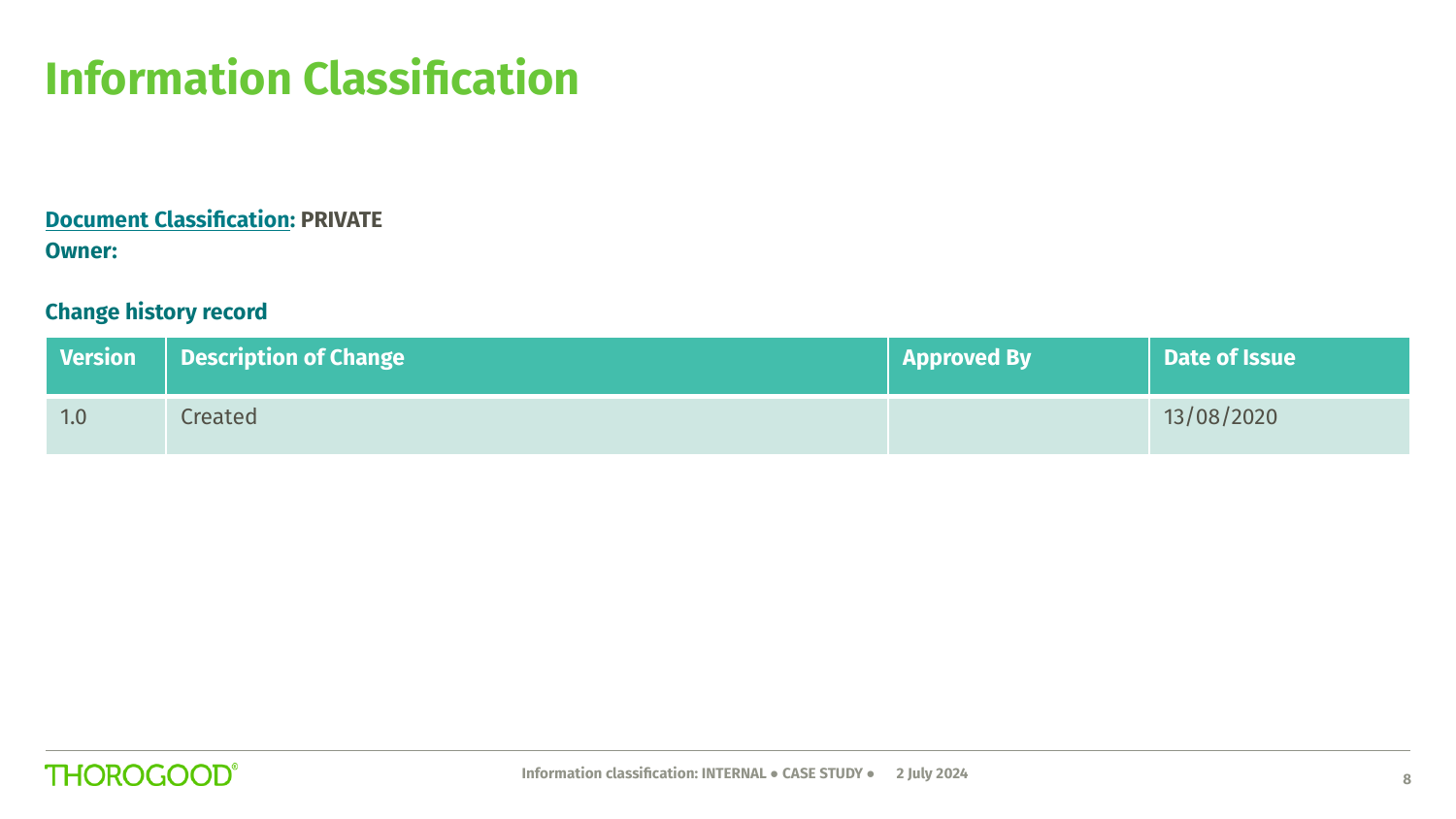

# Information Classification
Document Classification: PRIVATE
Owner:

Change history record
| Version | Description of Change | Approved By | Date of Issue |
| --- | --- | --- | --- |
| 1.0 | Created |  | 13/08/2020 |
Information classification: INTERNAL ● CASE STUDY ●
2 July 2024
8